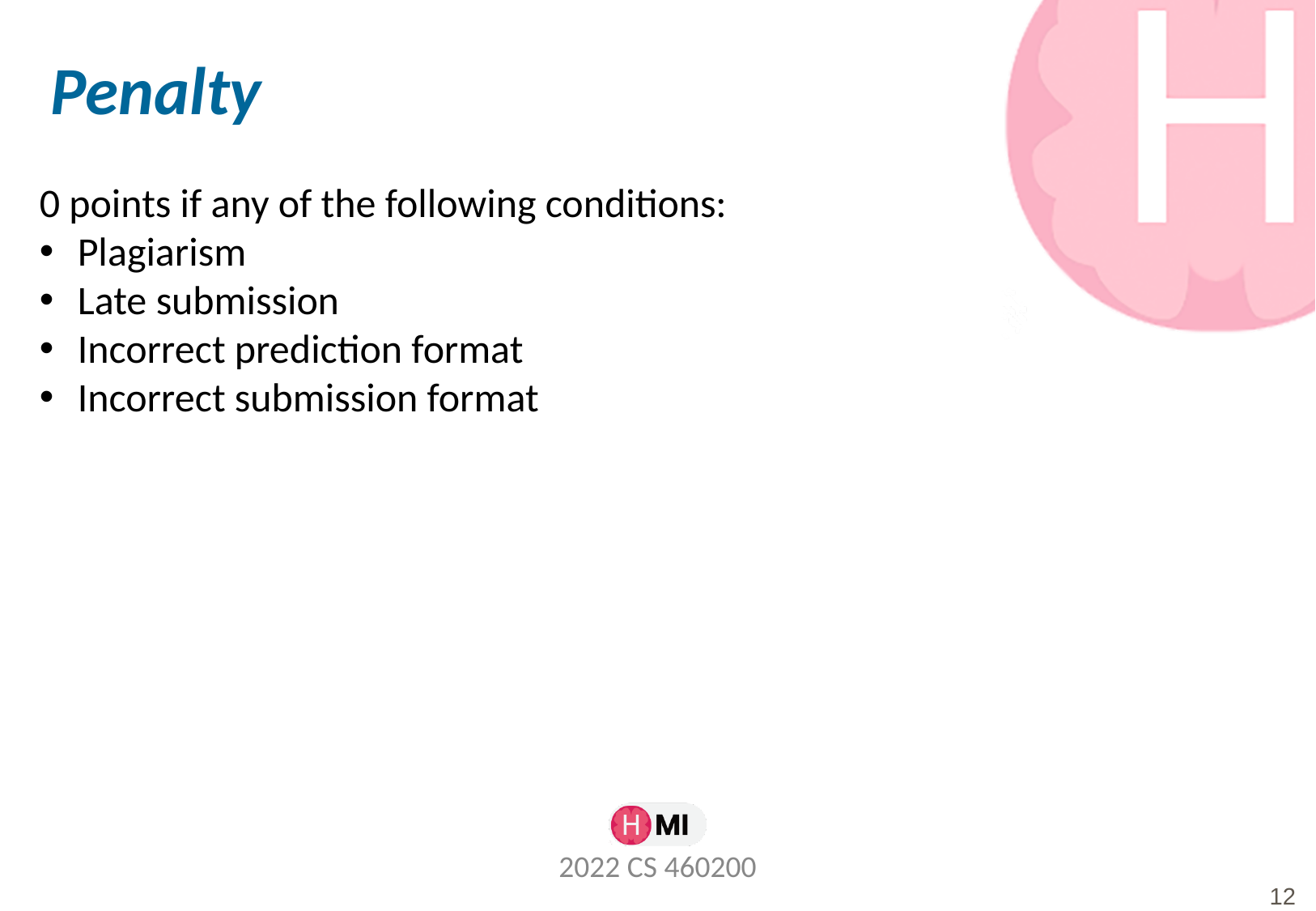

# Penalty
0 points if any of the following conditions:
Plagiarism
Late submission
Incorrect prediction format
Incorrect submission format

2022 CS 460200
12